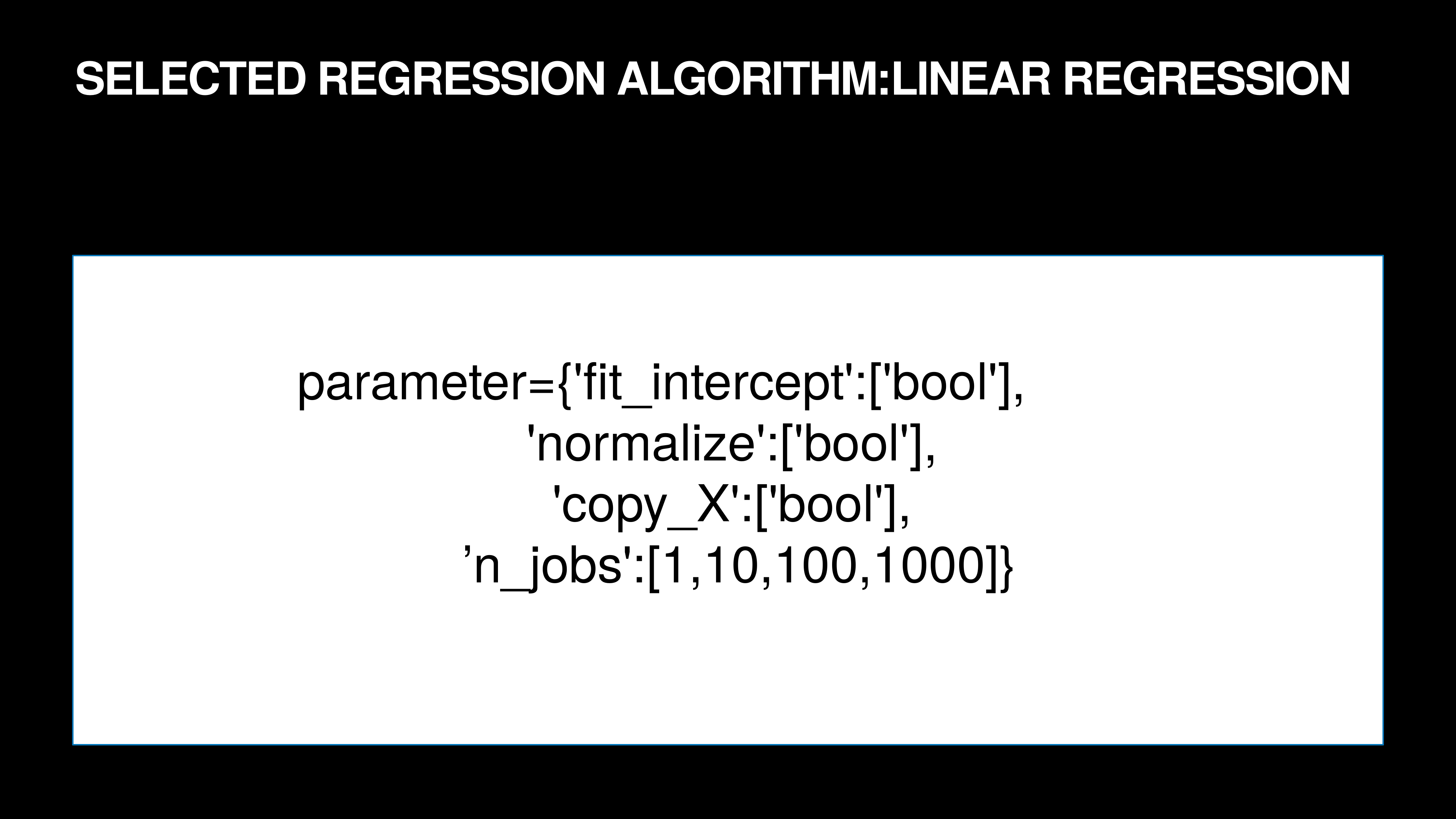

# SELECTED REGRESSION ALGORITHM:LINEAR REGRESSION

parameter={'fit_intercept':['bool'],
          'normalize':['bool'],
          'copy_X':['bool'],
           ’n_jobs':[1,10,100,1000]}